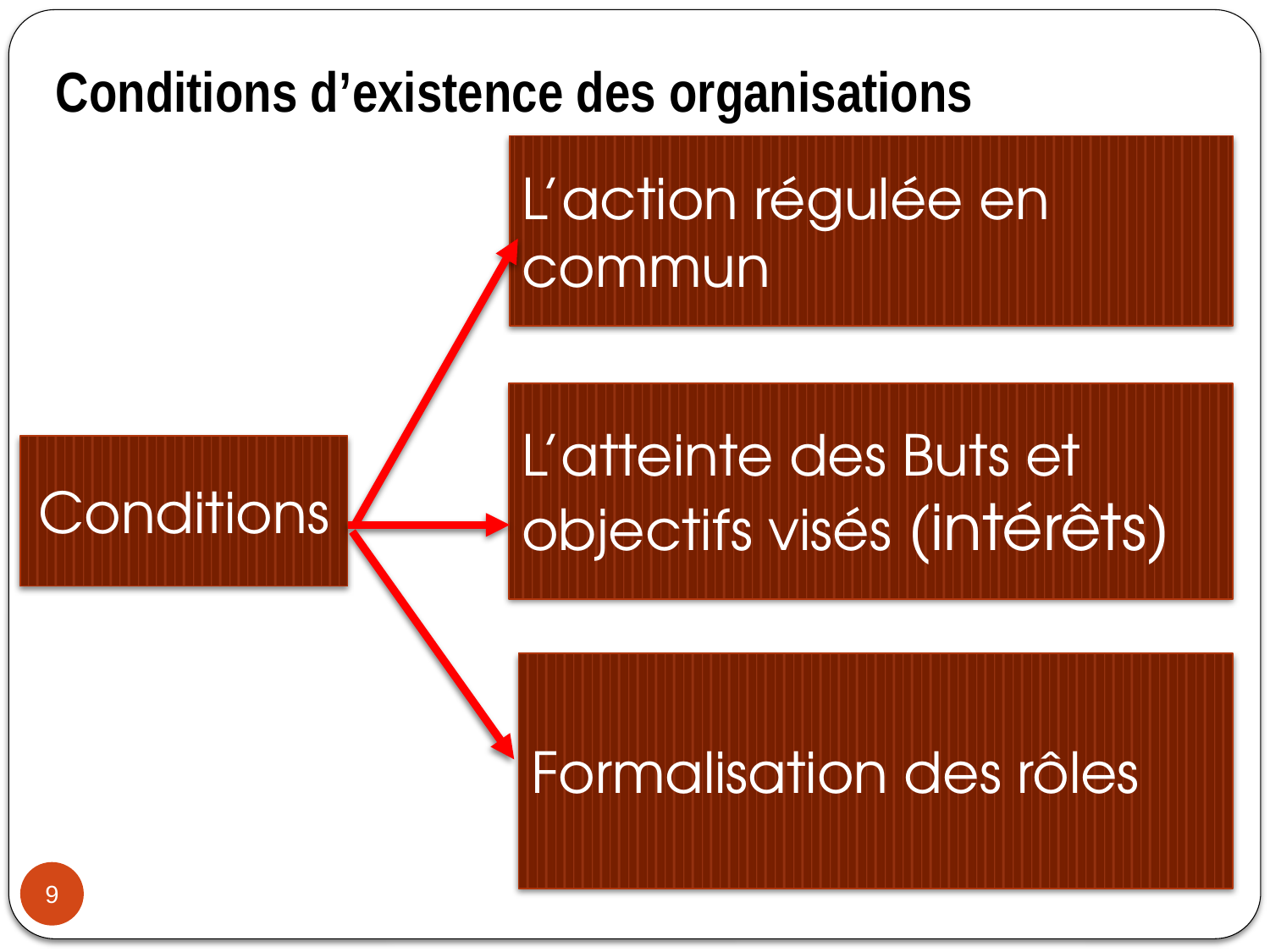

# Conditions d’existence des organisations
L’action régulée en commun

L’atteinte des Buts et objectifs visés (intérêts)
Conditions
Formalisation des rôles
9